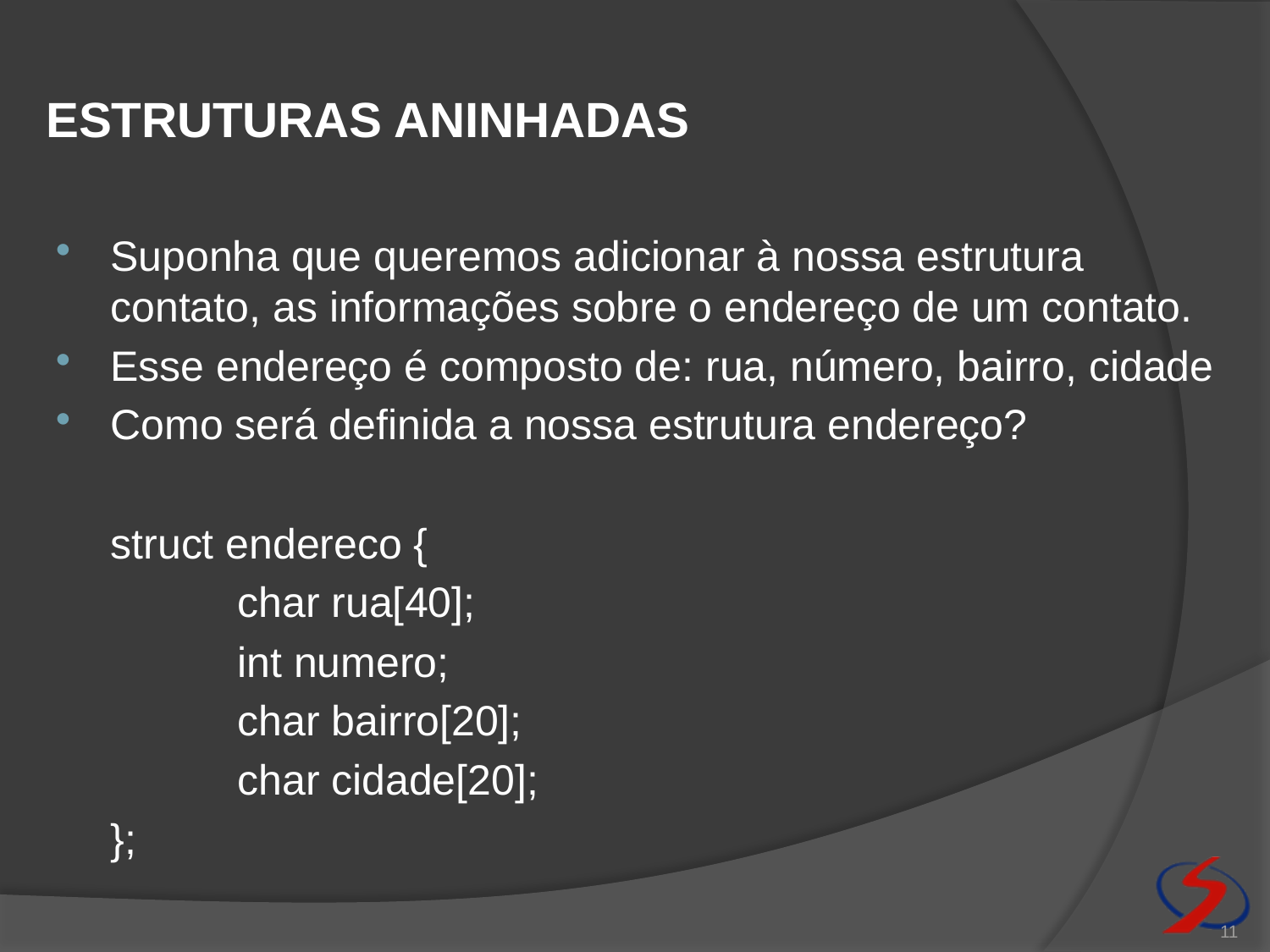

# estruturas aninhadas
Suponha que queremos adicionar à nossa estrutura contato, as informações sobre o endereço de um contato.
Esse endereço é composto de: rua, número, bairro, cidade
Como será definida a nossa estrutura endereço?

	struct endereco {
		char rua[40];
		int numero;
		char bairro[20];
		char cidade[20];
	};
11